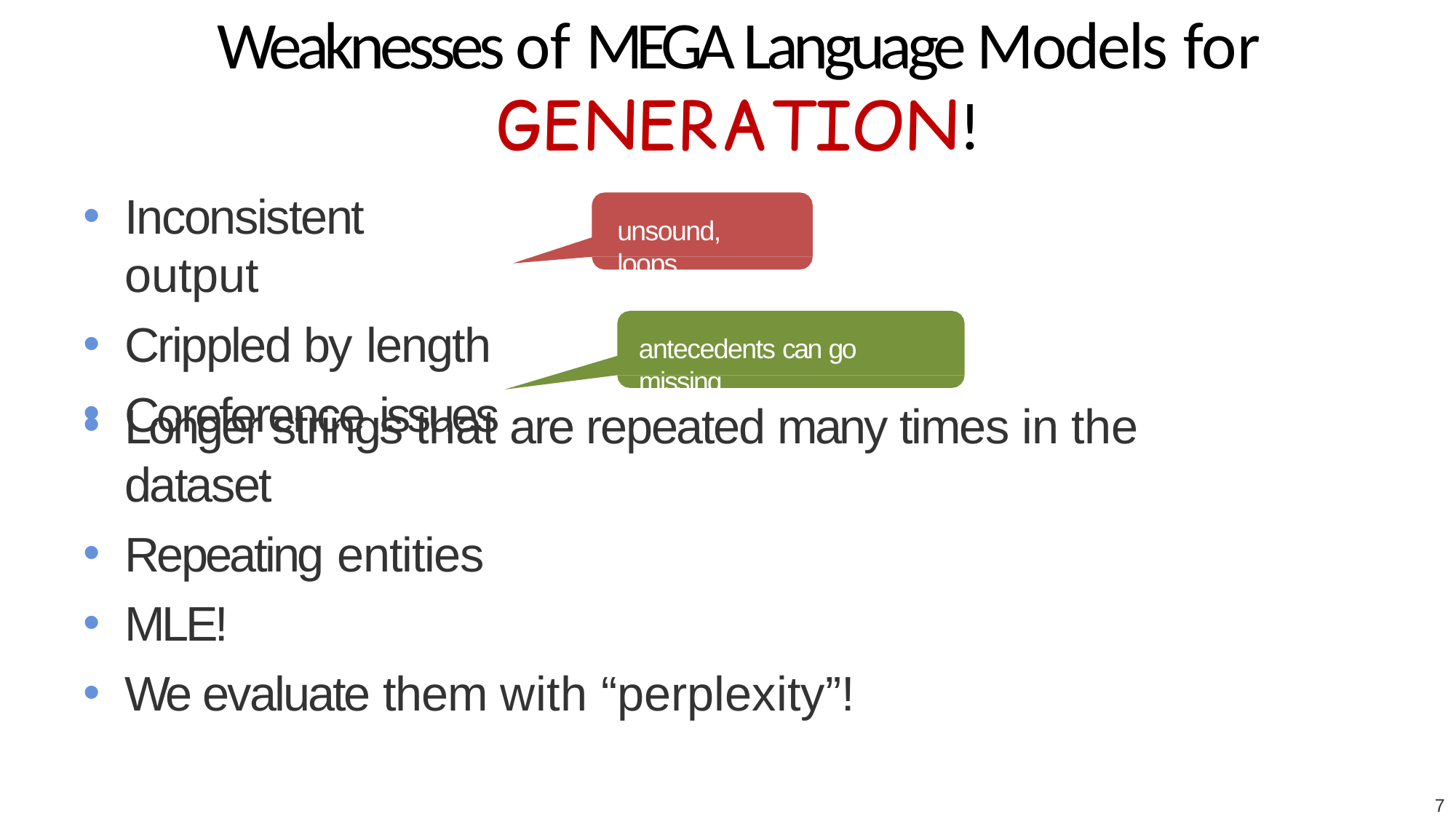

# Weaknesses of MEGA Language Models for
GENERATION!
Inconsistent output
Crippled by length
Coreference issues

unsound, loops

antecedents can go missing
Longer strings that are repeated many times in the dataset
Repeating entities
MLE!
We evaluate them with “perplexity”!
7